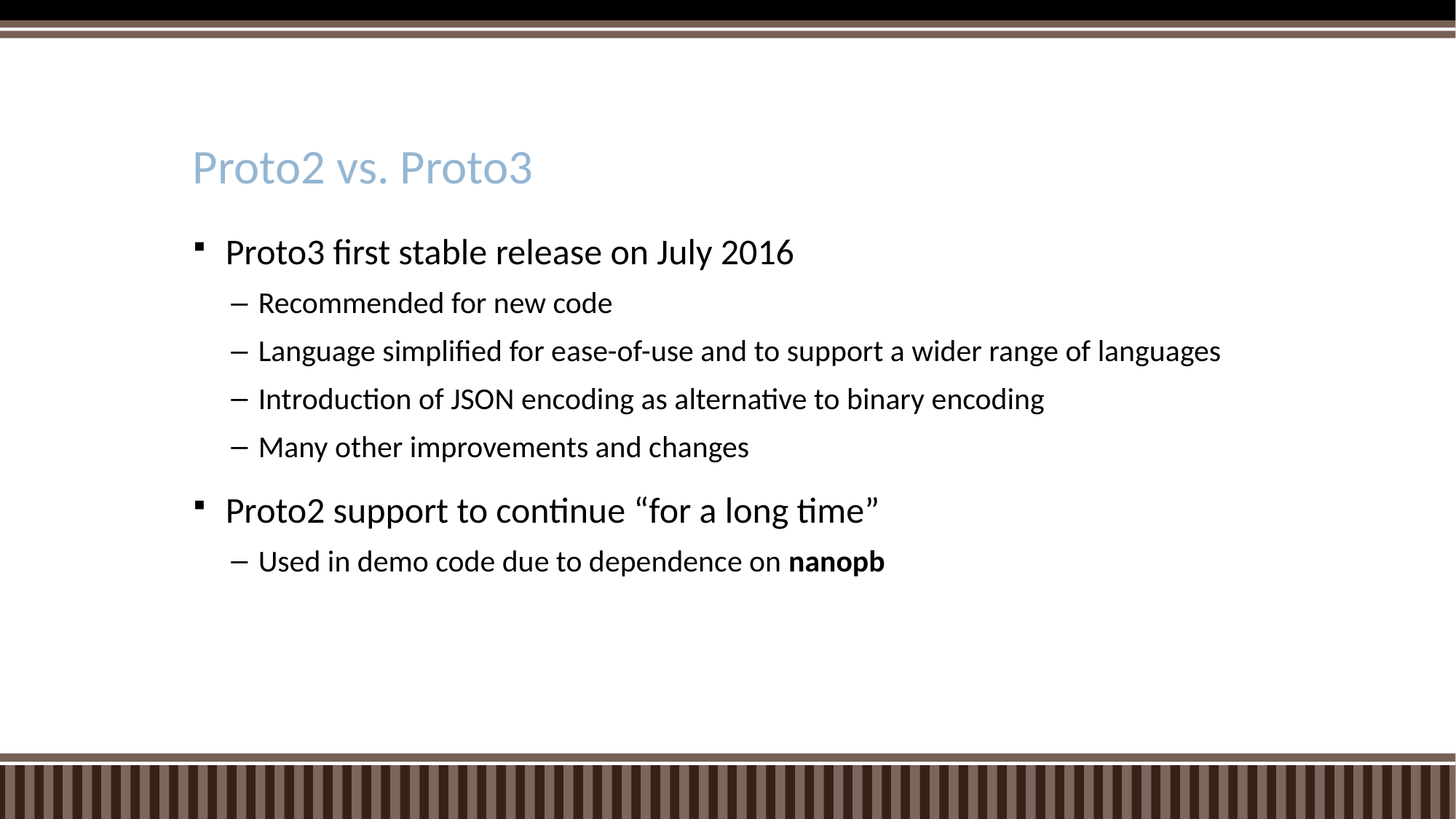

# Proto2 vs. Proto3
Proto3 first stable release on July 2016
Recommended for new code
Language simplified for ease-of-use and to support a wider range of languages
Introduction of JSON encoding as alternative to binary encoding
Many other improvements and changes
Proto2 support to continue “for a long time”
Used in demo code due to dependence on nanopb